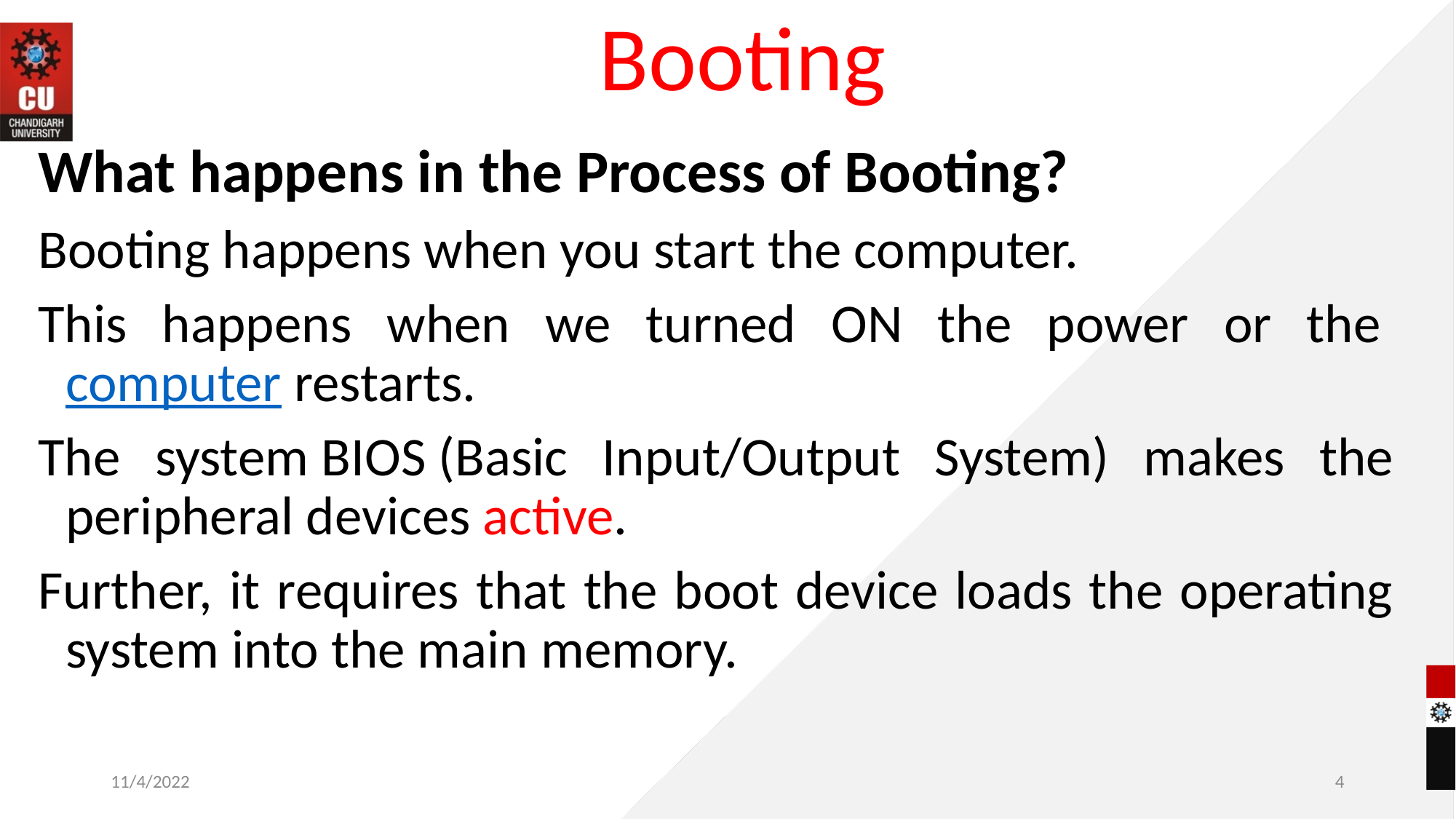

# Booting
What happens in the Process of Booting?
Booting happens when you start the computer.
This happens when we turned ON the power or the computer restarts.
The system BIOS (Basic Input/Output System) makes the peripheral devices active.
Further, it requires that the boot device loads the operating system into the main memory.
11/4/2022
4